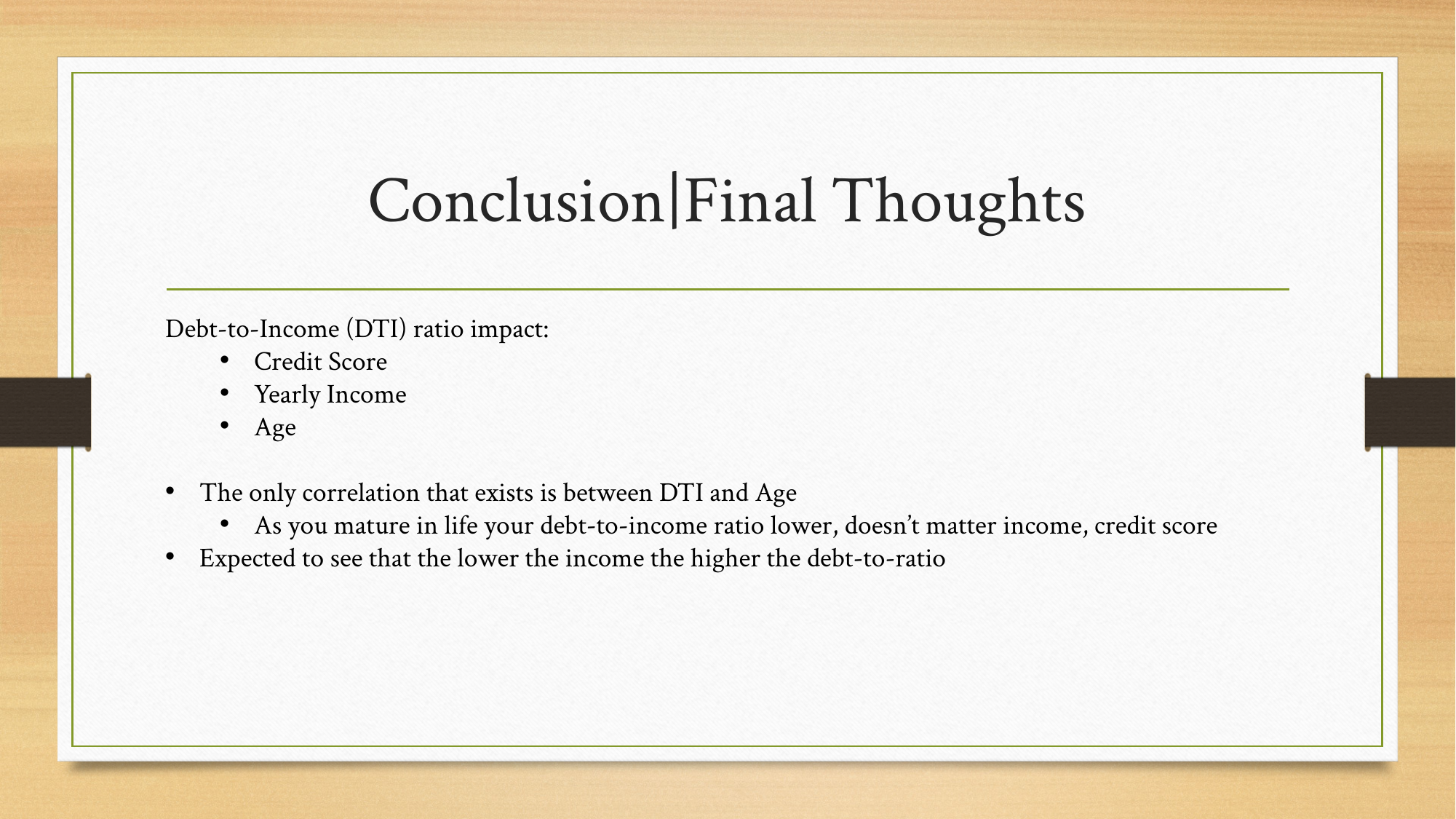

# Conclusion|Final Thoughts
Debt-to-Income (DTI) ratio impact:
Credit Score
Yearly Income
Age

The only correlation that exists is between DTI and Age
As you mature in life your debt-to-income ratio lower, doesn’t matter income, credit score
Expected to see that the lower the income the higher the debt-to-ratio